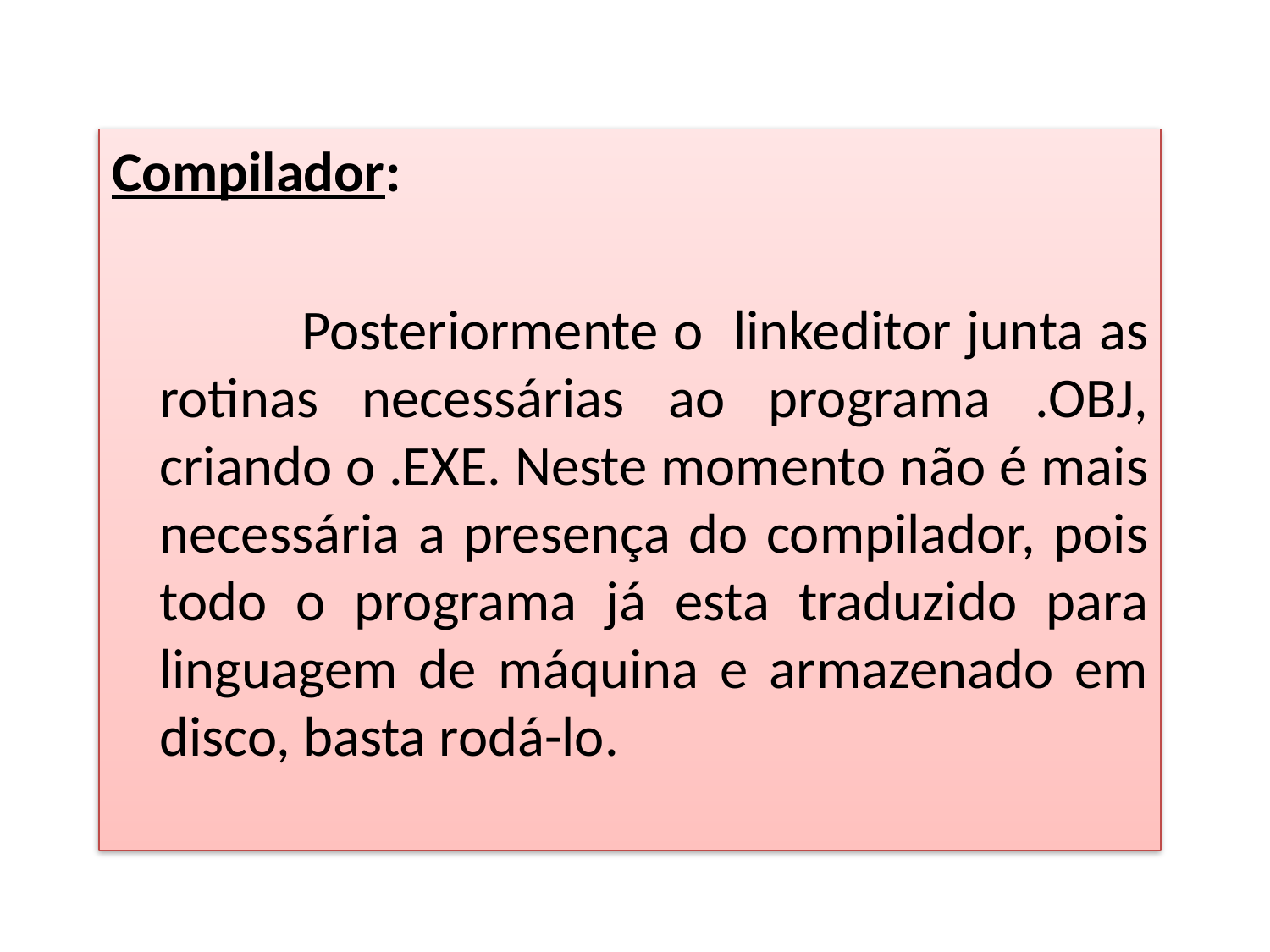

Compilador:

		 Posteriormente o  linkeditor junta as rotinas necessárias ao programa .OBJ, criando o .EXE. Neste momento não é mais necessária a presença do compilador, pois todo o programa já esta traduzido para linguagem de máquina e armazenado em disco, basta rodá-lo.